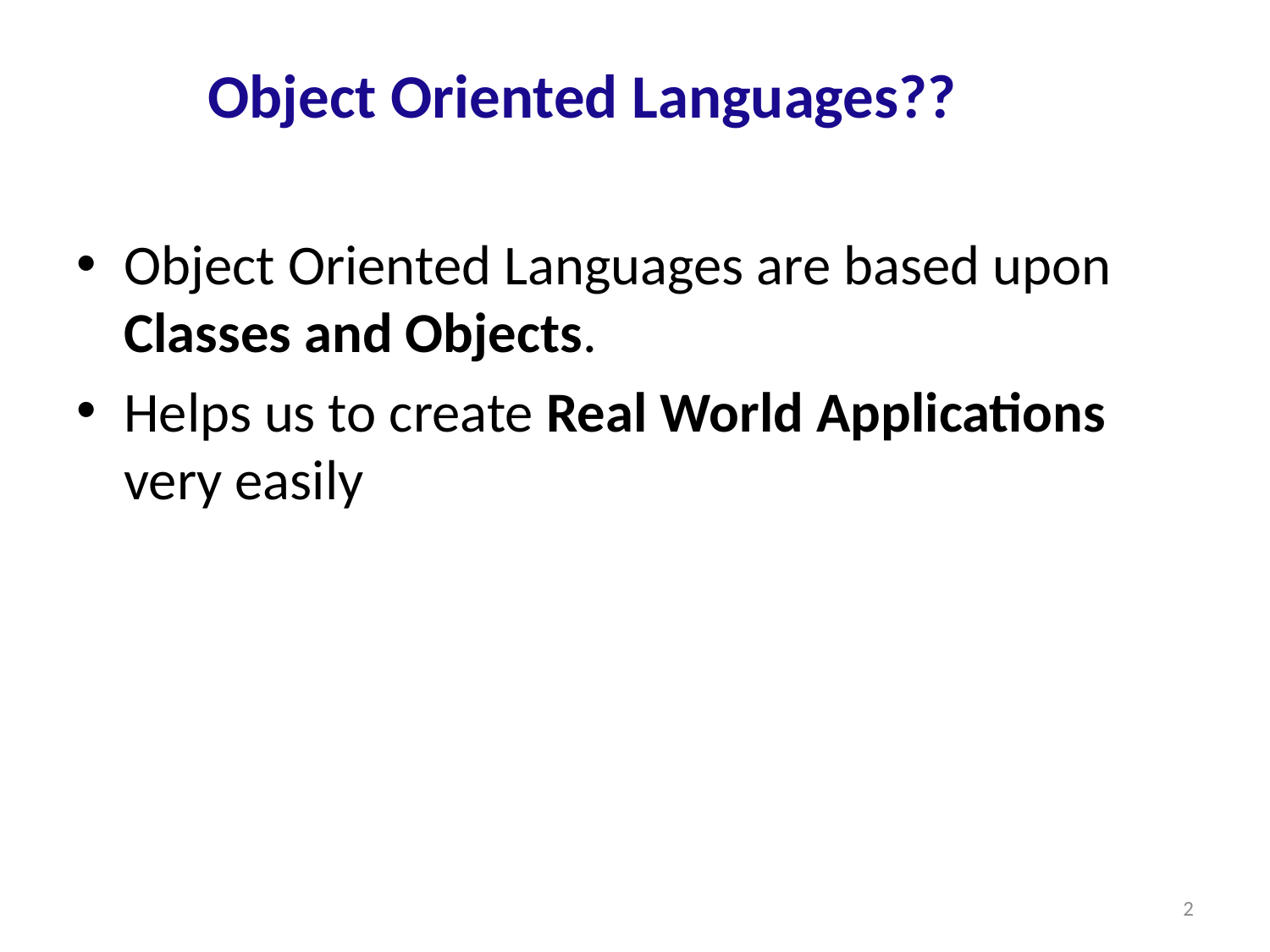

Object Oriented Languages are based upon Classes and Objects.
Helps us to create Real World Applications very easily

Object Oriented Languages??
2